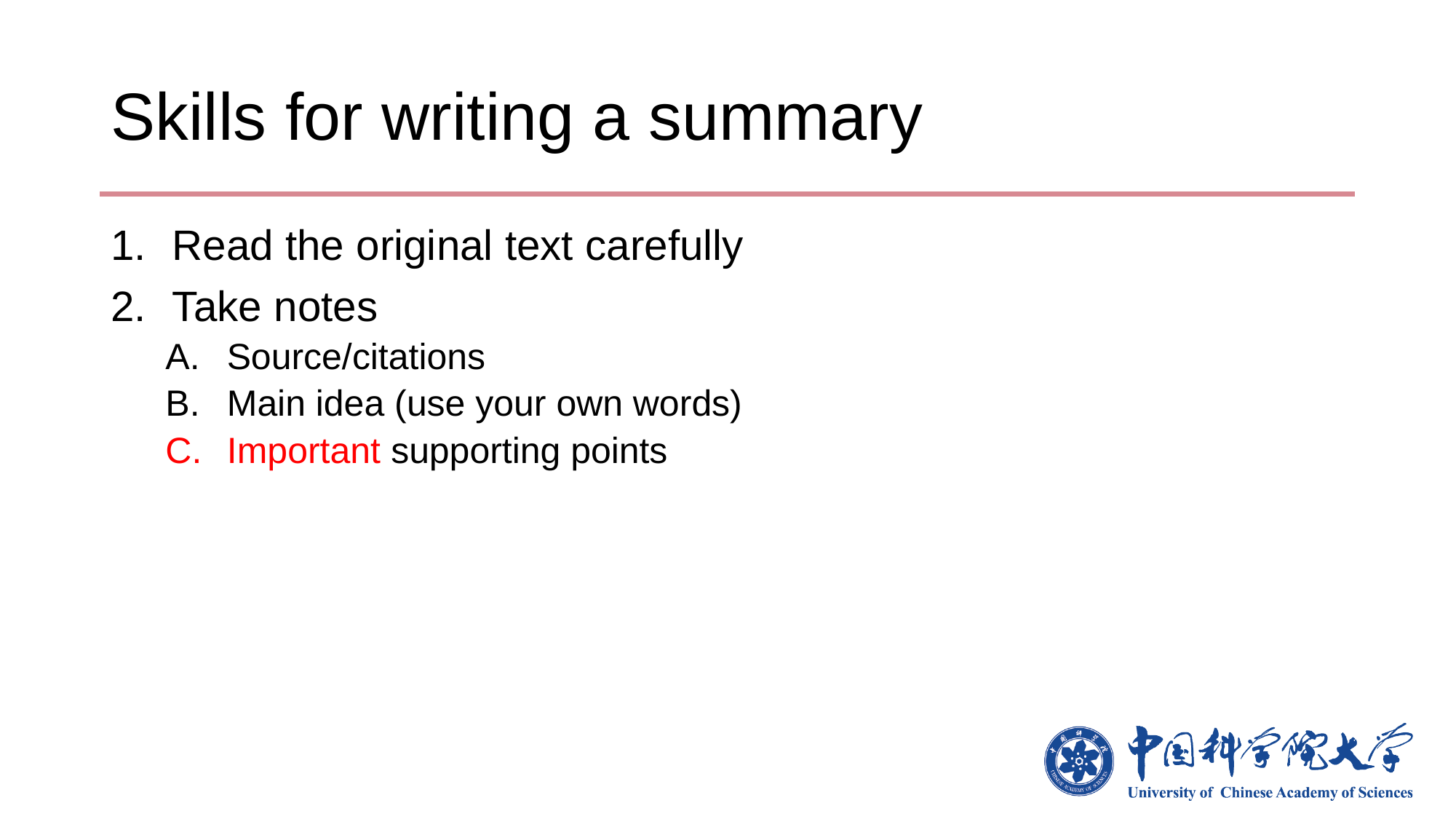

# Skills for writing a summary
Read the original text carefully
Take notes
Source/citations
Main idea (use your own words)
Important supporting points